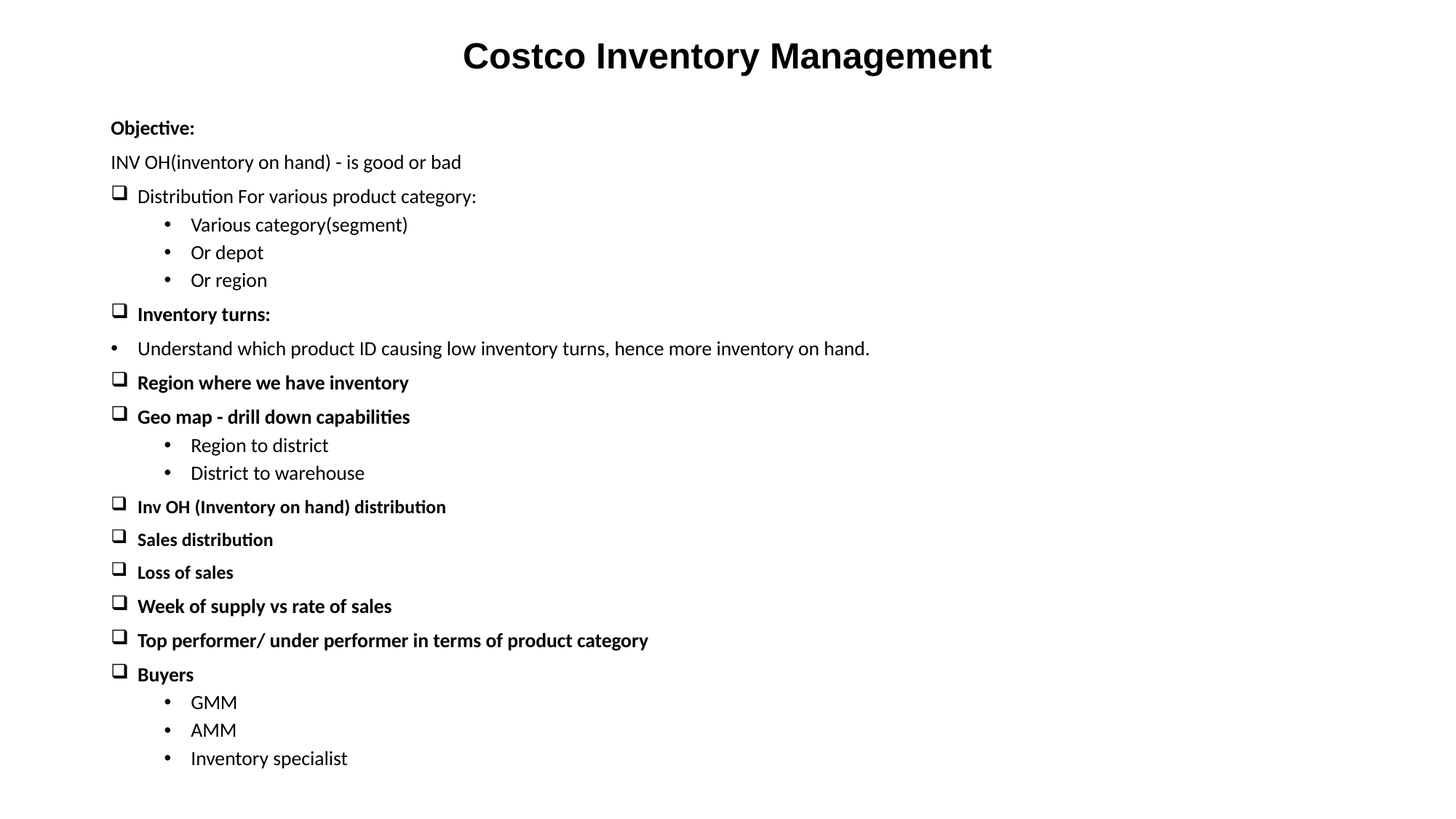

# Costco Inventory Management
Objective:
INV OH(inventory on hand) - is good or bad
Distribution For various product category:
Various category(segment)
Or depot
Or region
Inventory turns:
Understand which product ID causing low inventory turns, hence more inventory on hand.
Region where we have inventory
Geo map - drill down capabilities
Region to district
District to warehouse
Inv OH (Inventory on hand) distribution
Sales distribution
Loss of sales
Week of supply vs rate of sales
Top performer/ under performer in terms of product category
Buyers
GMM
AMM
Inventory specialist